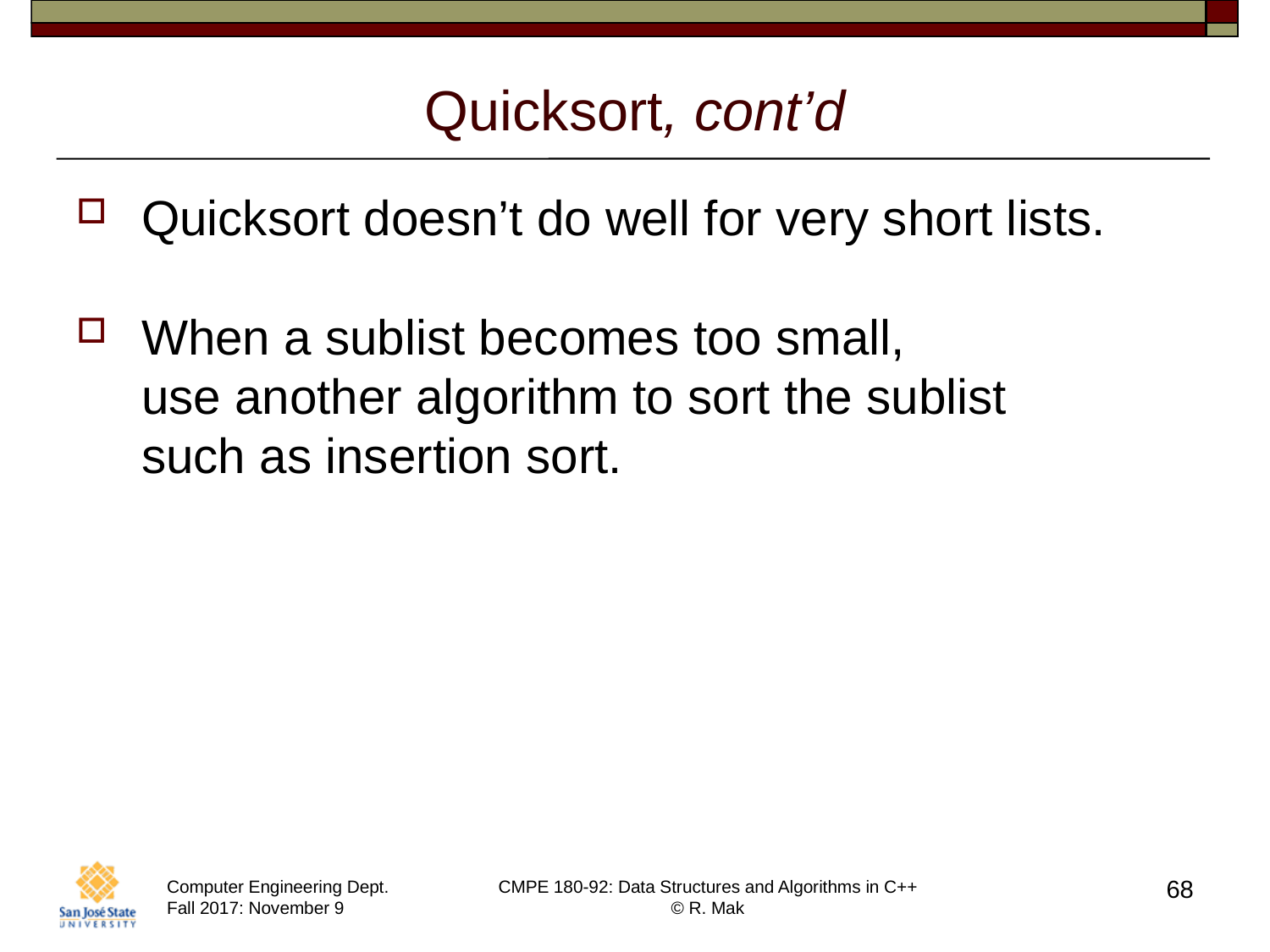

# Quicksort, cont’d
Quicksort doesn’t do well for very short lists.

When a sublist becomes too small,
use another algorithm to sort the sublist
such as insertion sort.
68